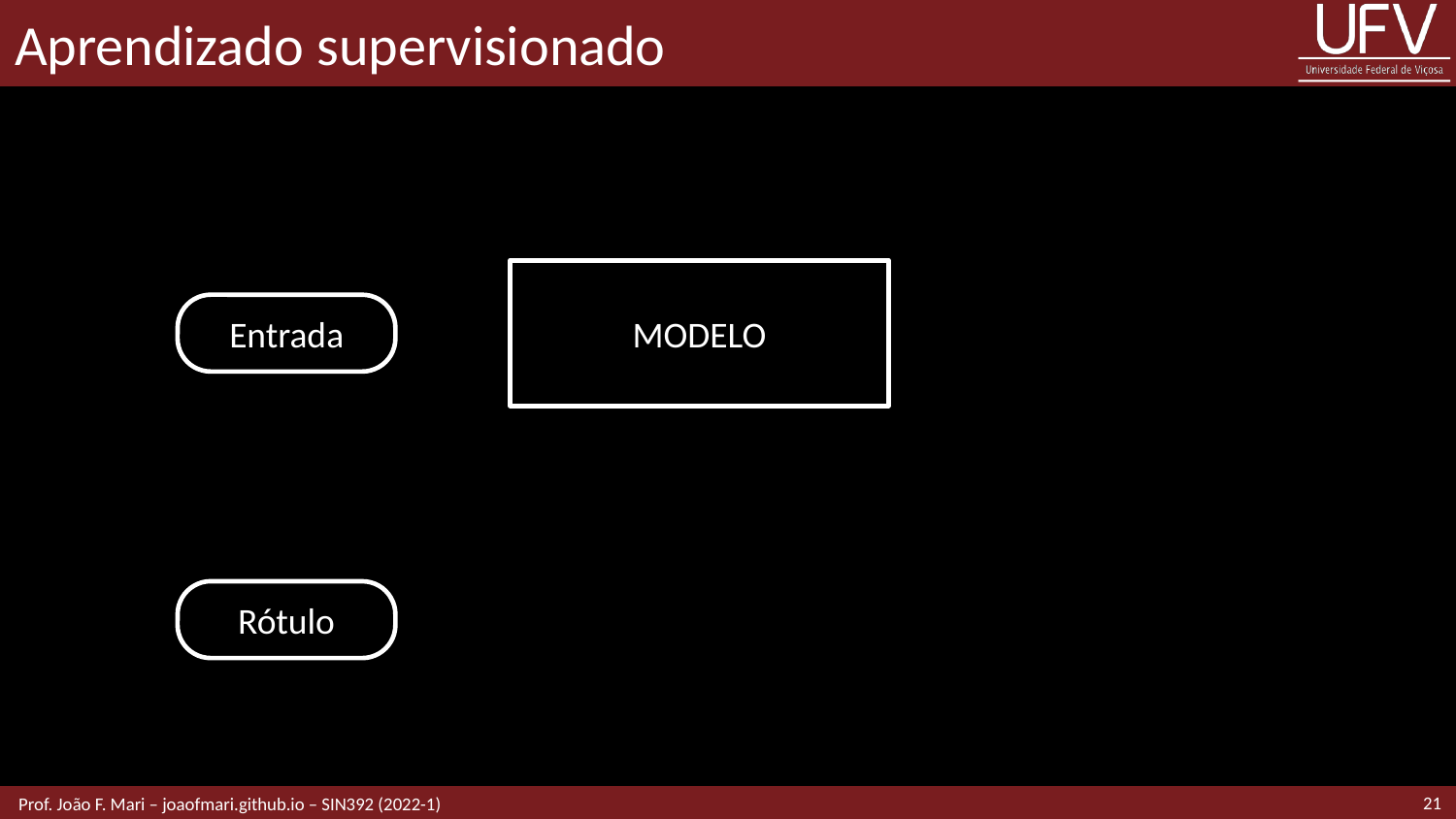

# Aprendizado supervisionado
MODELO
Entrada
Rótulo
21
 Prof. João F. Mari – joaofmari.github.io – SIN392 (2022-1)